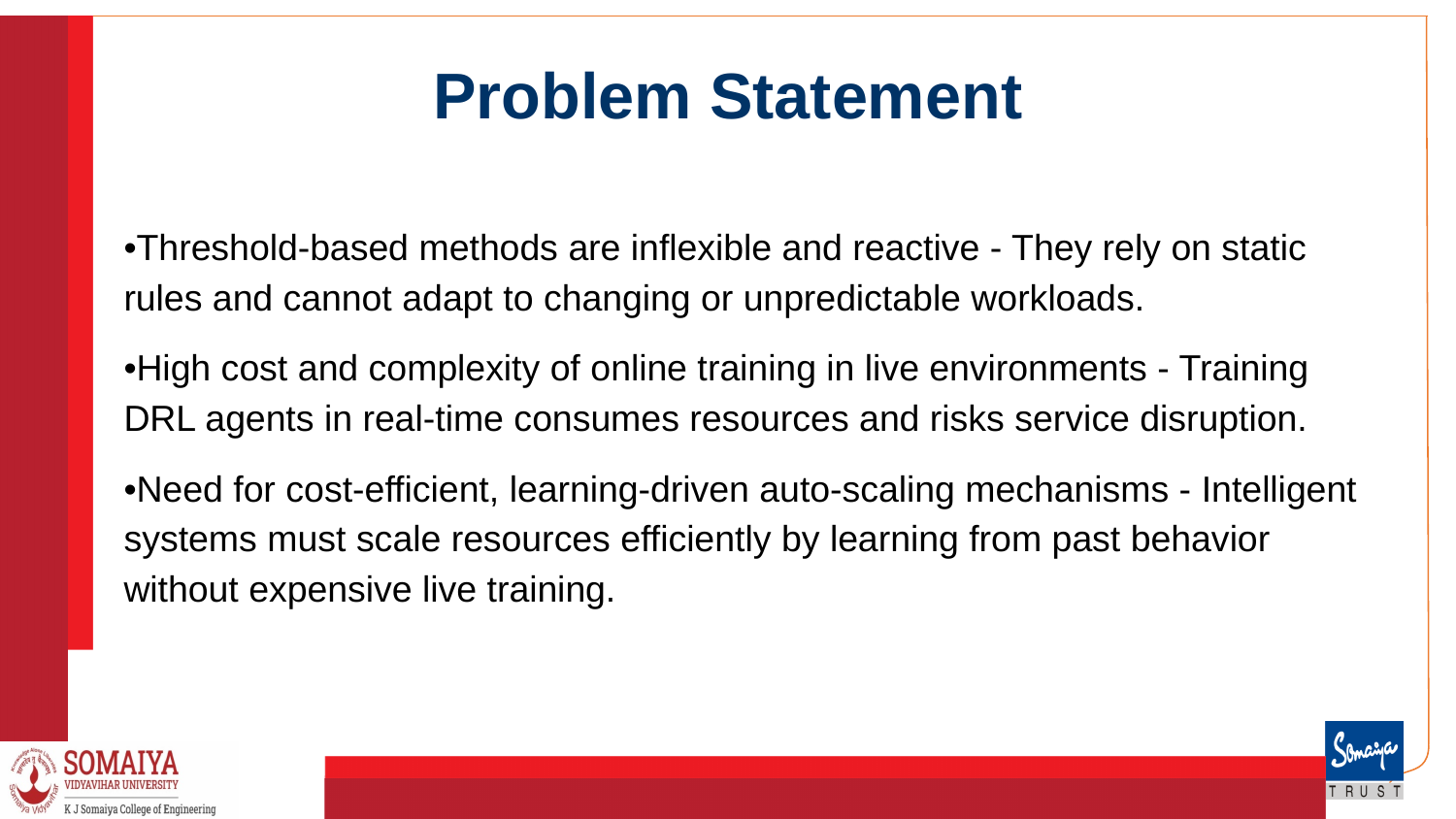

# Problem Statement

•Threshold-based methods are inflexible and reactive - They rely on static rules and cannot adapt to changing or unpredictable workloads.
•High cost and complexity of online training in live environments - Training DRL agents in real-time consumes resources and risks service disruption.
•Need for cost-efficient, learning-driven auto-scaling mechanisms - Intelligent systems must scale resources efficiently by learning from past behavior without expensive live training.